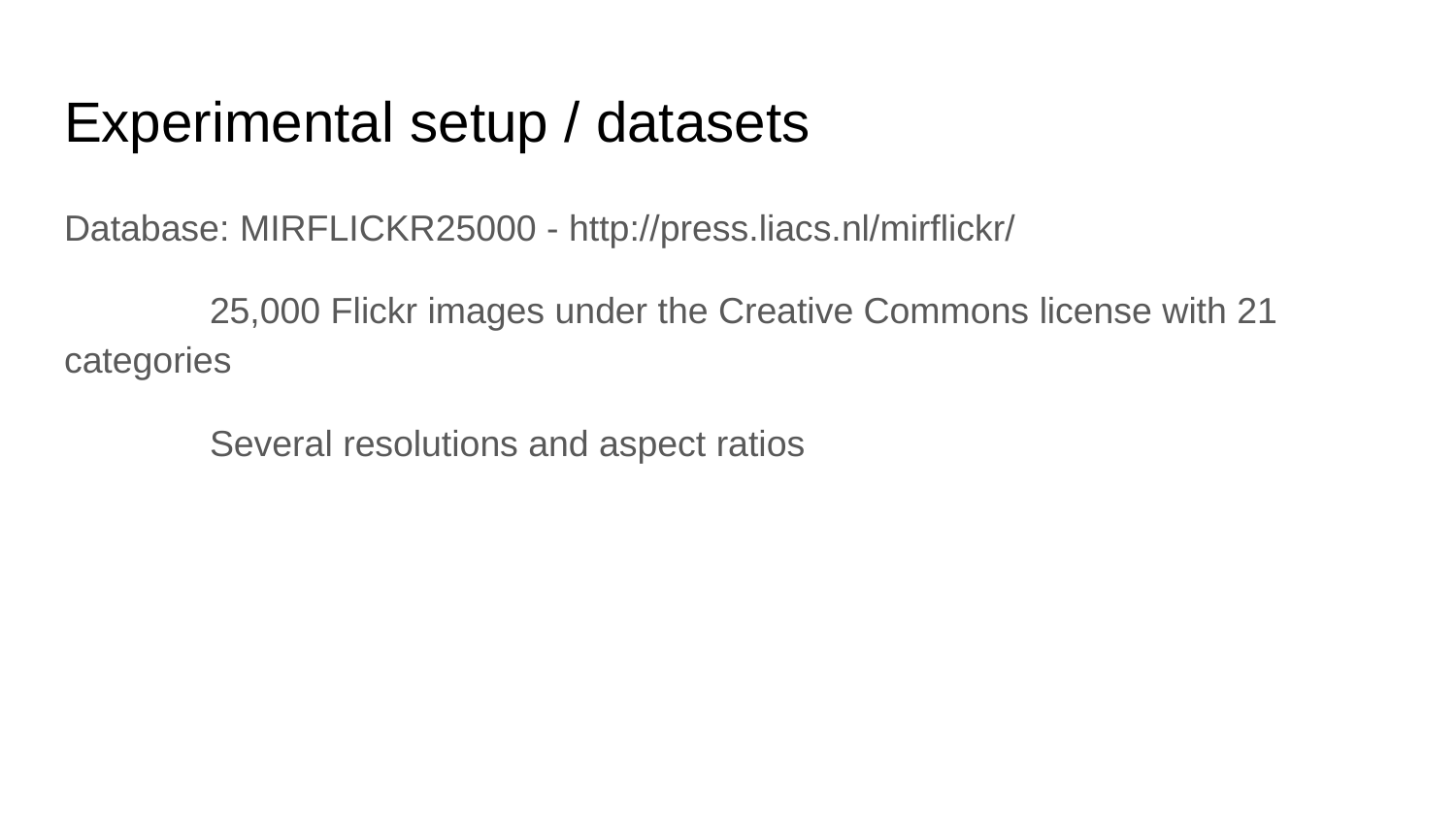

# Experimental setup / datasets
Database: MIRFLICKR25000 - http://press.liacs.nl/mirflickr/
	25,000 Flickr images under the Creative Commons license with 21 categories
	Several resolutions and aspect ratios